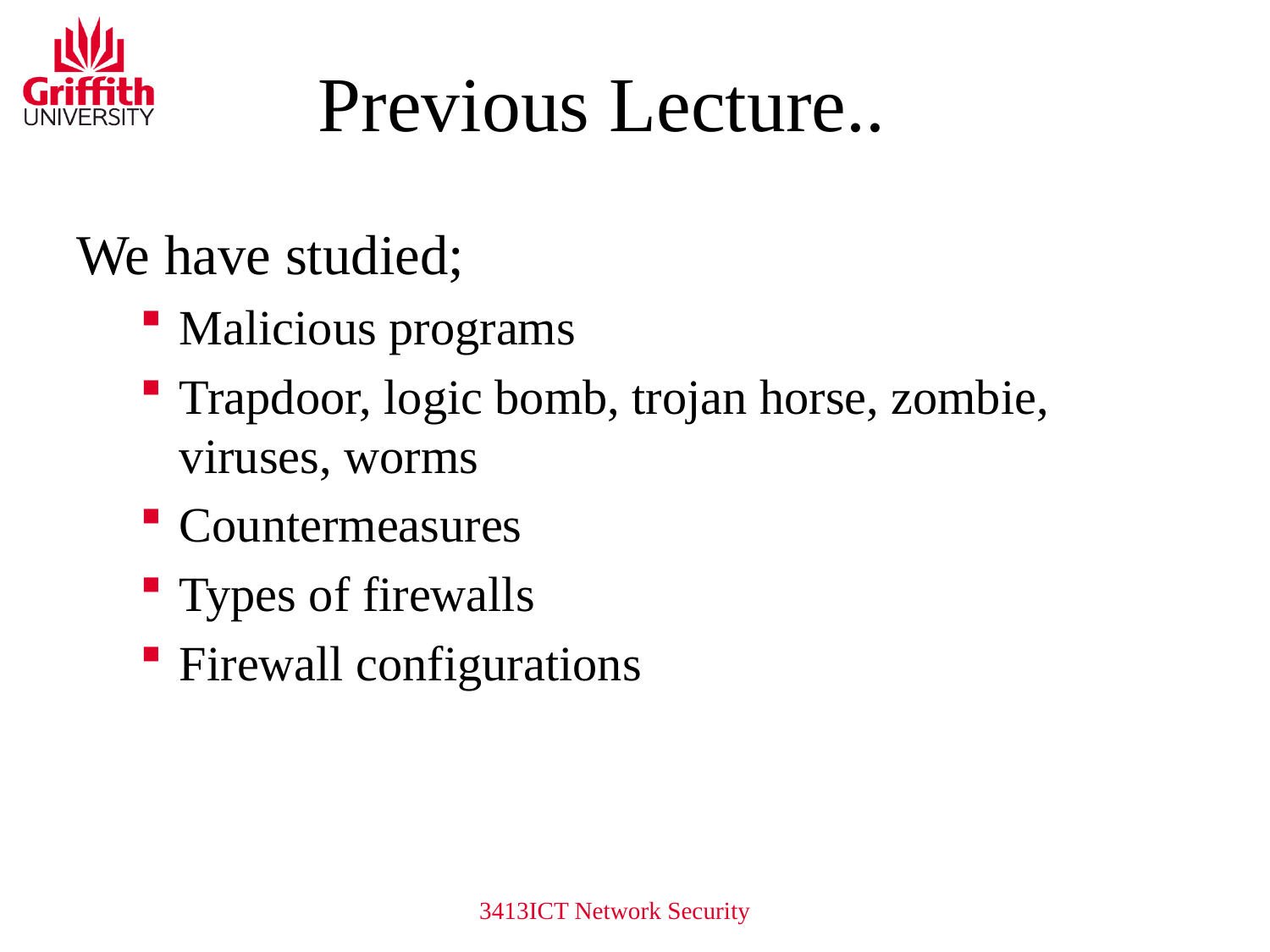

# Previous Lecture..
We have studied;
Malicious programs
Trapdoor, logic bomb, trojan horse, zombie, viruses, worms
Countermeasures
Types of firewalls
Firewall configurations
3413ICT Network Security